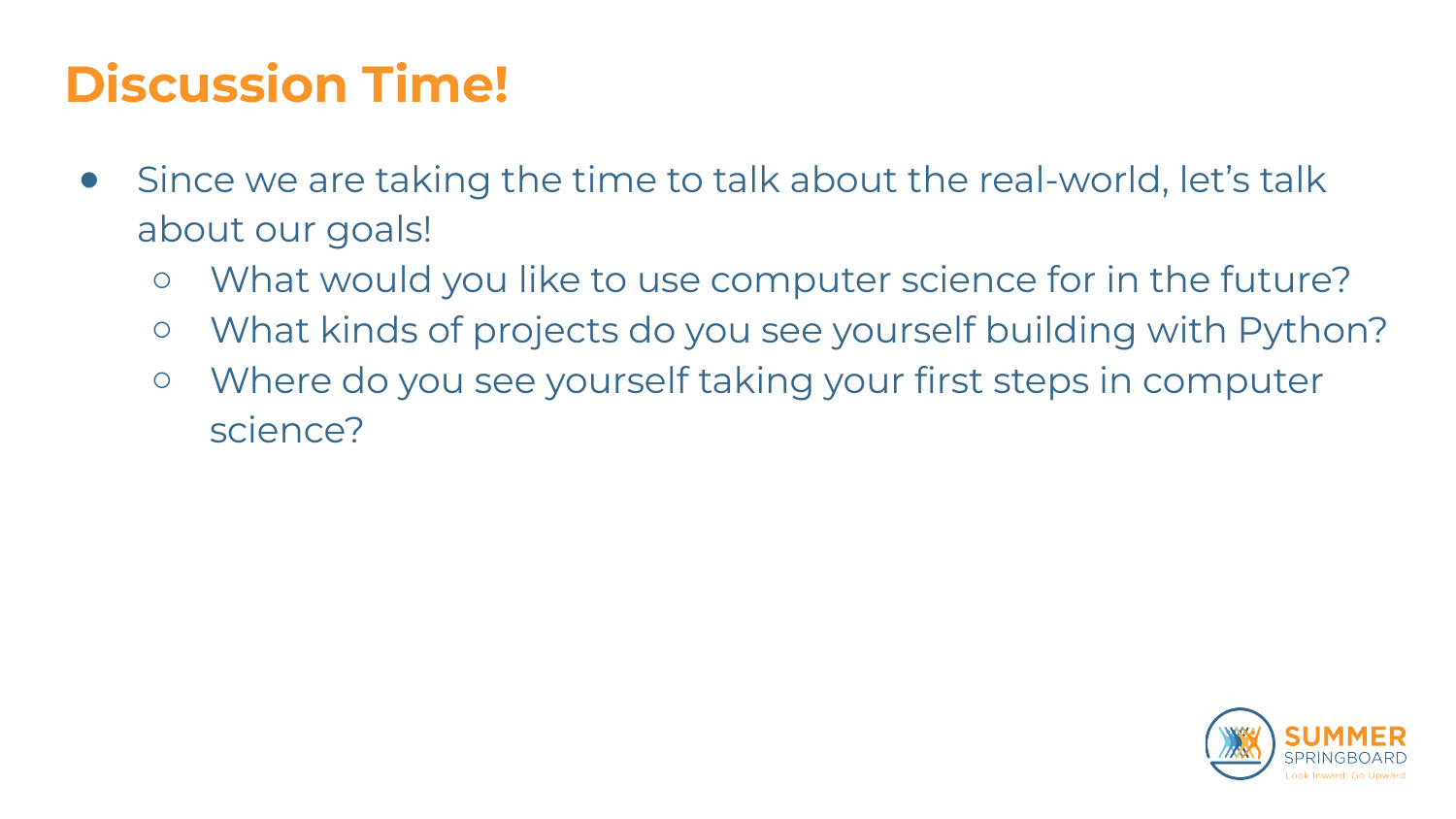

# Discussion Time!
Since we are taking the time to talk about the real-world, let’s talk about our goals!
What would you like to use computer science for in the future?
What kinds of projects do you see yourself building with Python?
Where do you see yourself taking your first steps in computer science?